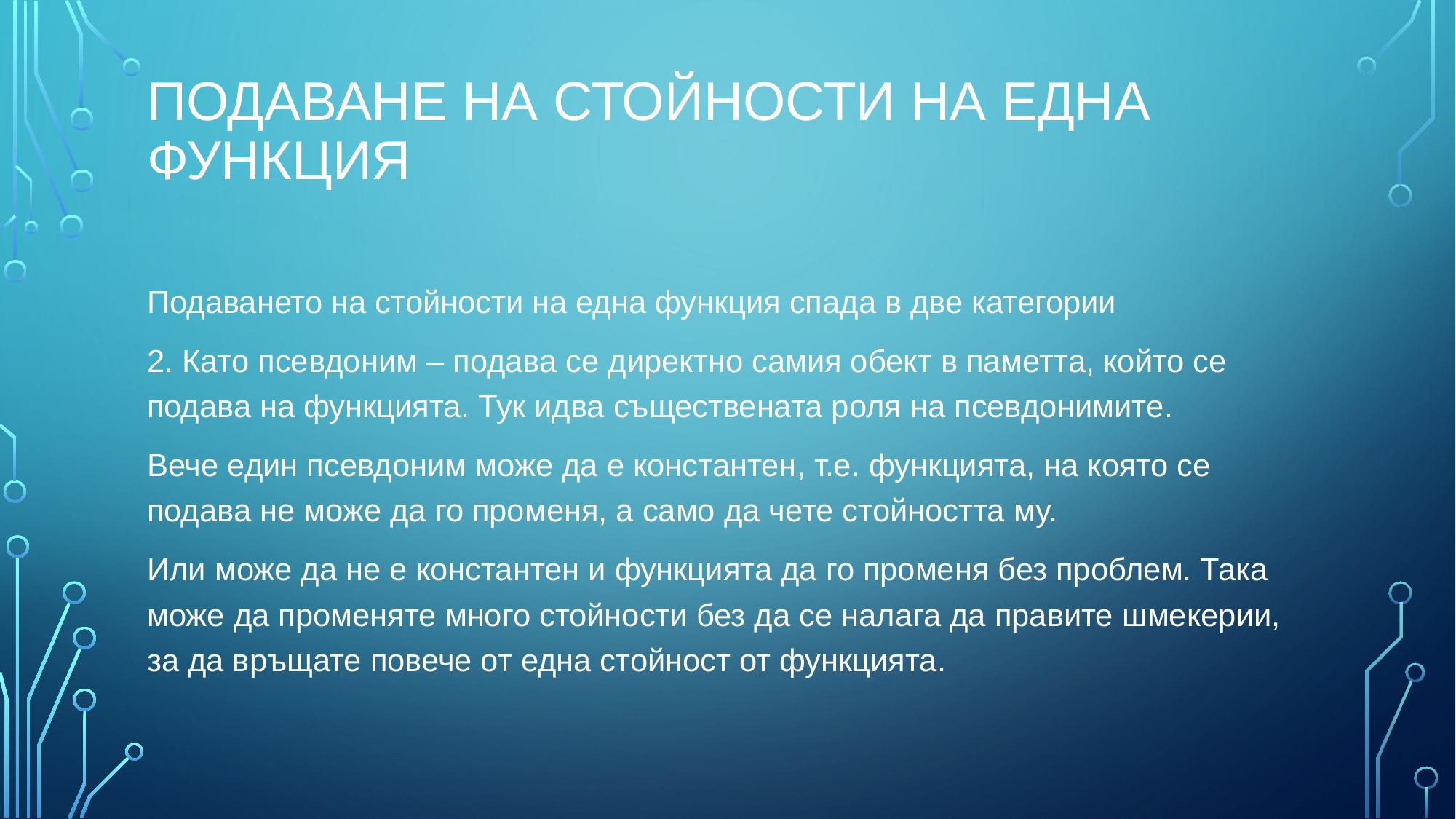

# Подаване на стойности на една функция
Подаването на стойности на една функция спада в две категории
2. Като псевдоним – подава се директно самия обект в паметта, който се подава на функцията. Тук идва съществената роля на псевдонимите.
Вече един псевдоним може да е константен, т.е. функцията, на която се подава не може да го променя, а само да чете стойността му.
Или може да не е константен и функцията да го променя без проблем. Така може да променяте много стойности без да се налага да правите шмекерии, за да връщате повече от една стойност от функцията.